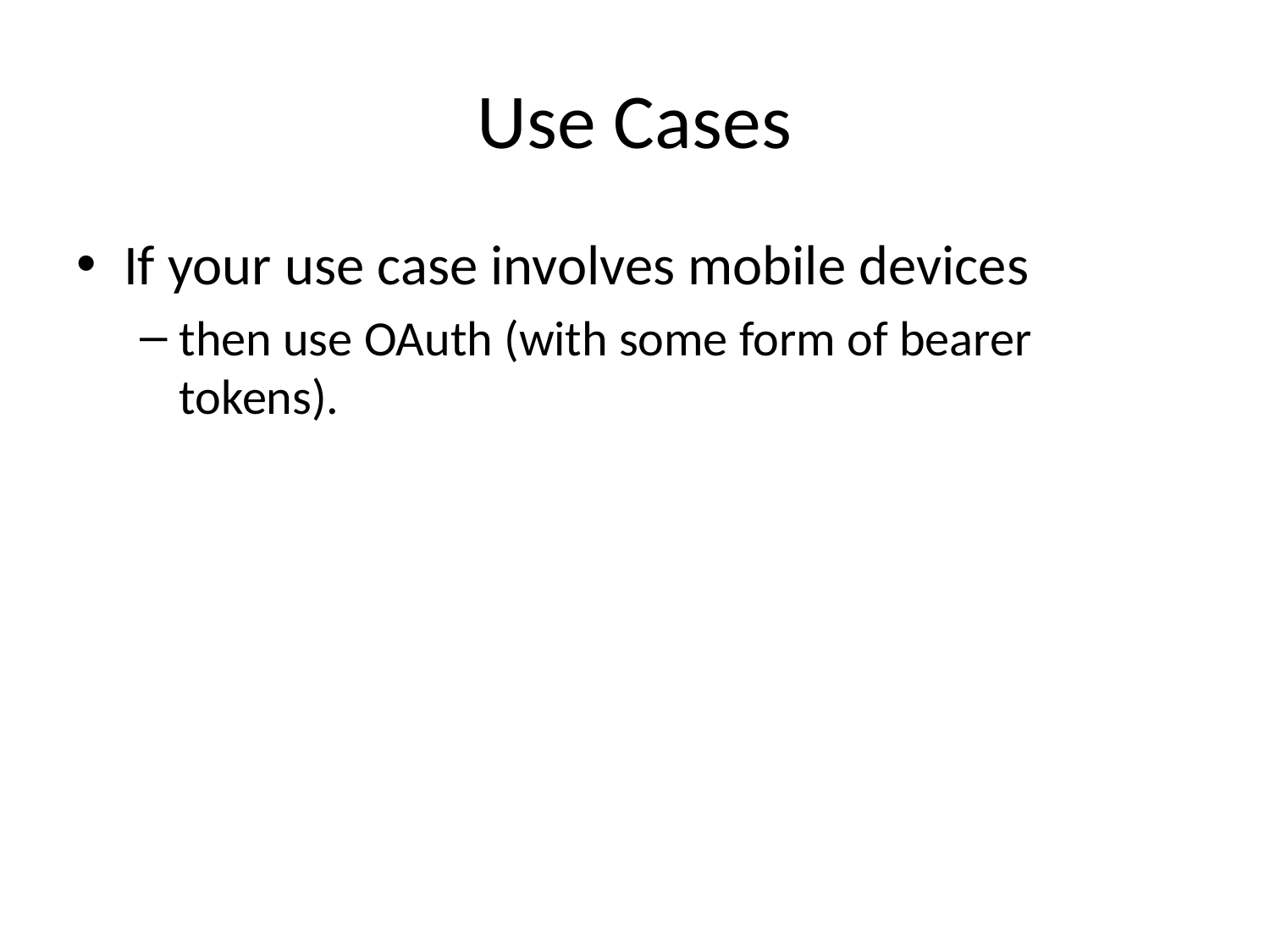

# Use Cases
If your use case involves mobile devices
then use OAuth (with some form of bearer tokens).